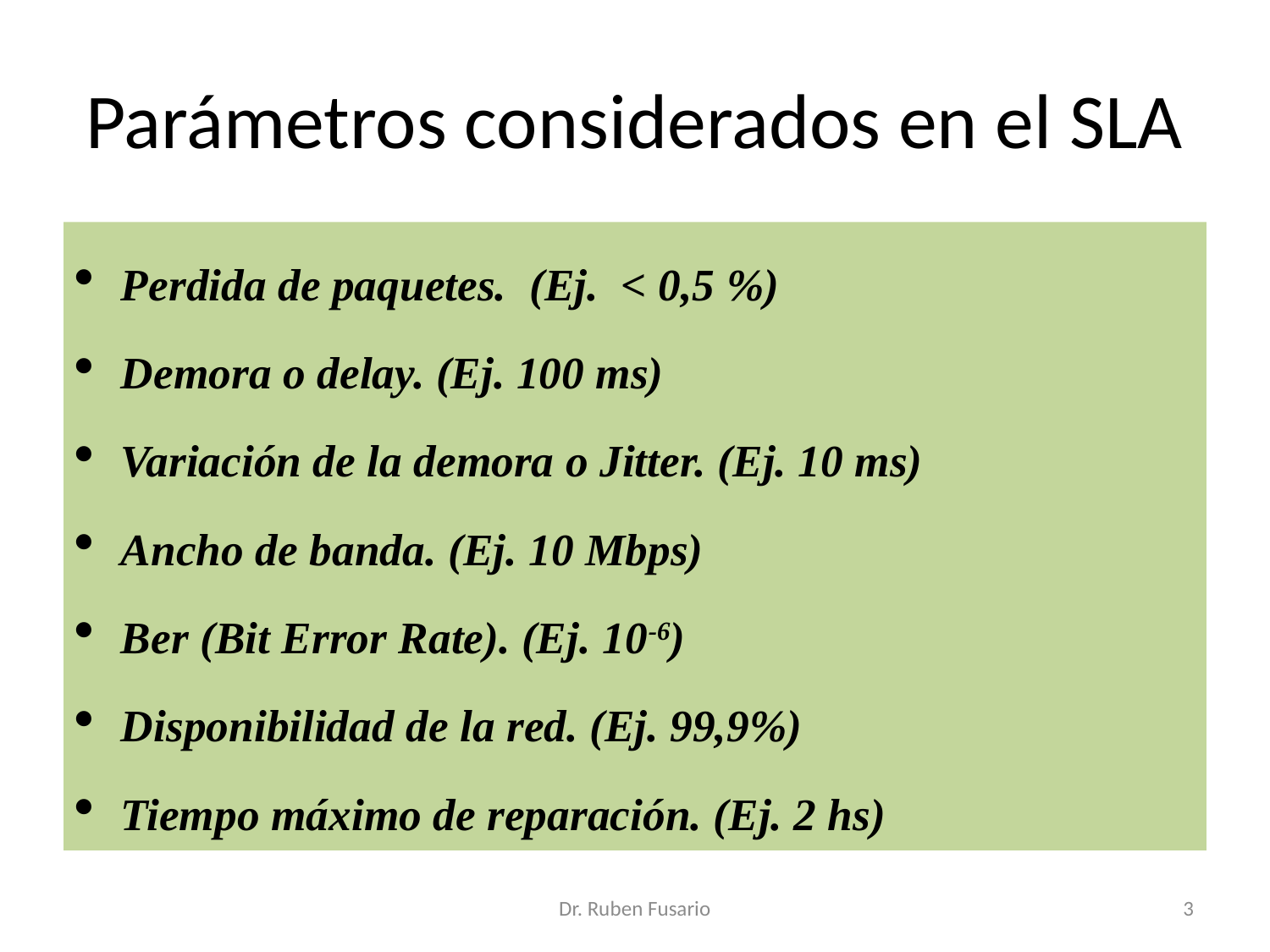

# Parámetros considerados en el SLA
Perdida de paquetes.  (Ej.  < 0,5 %)
Demora o delay. (Ej. 100 ms)
Variación de la demora o Jitter. (Ej. 10 ms)
Ancho de banda. (Ej. 10 Mbps)
Ber (Bit Error Rate). (Ej. 10-6)
Disponibilidad de la red. (Ej. 99,9%)
Tiempo máximo de reparación. (Ej. 2 hs)

Dr. Ruben Fusario
3